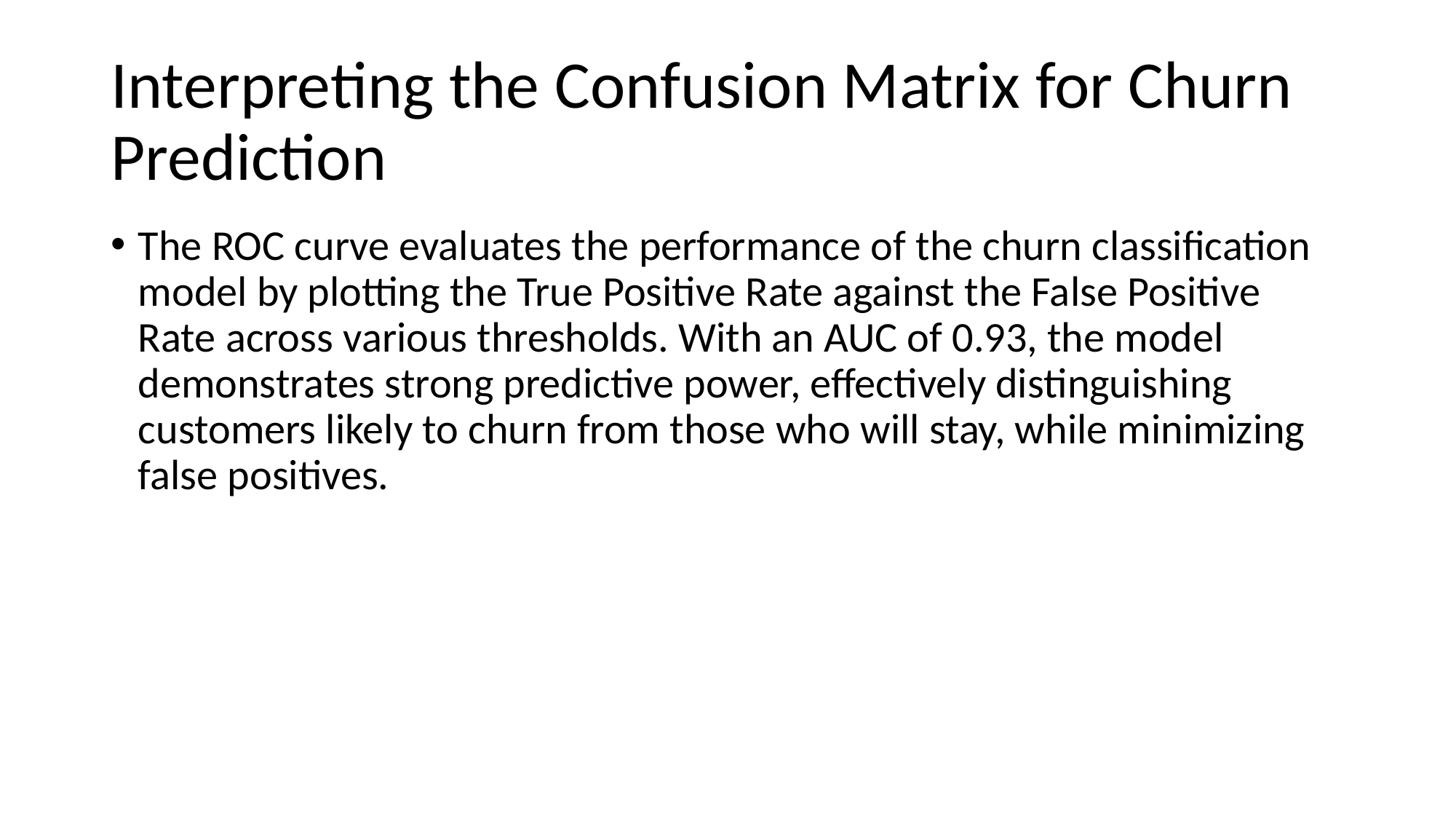

# Interpreting the Confusion Matrix for Churn Prediction
The ROC curve evaluates the performance of the churn classification model by plotting the True Positive Rate against the False Positive Rate across various thresholds. With an AUC of 0.93, the model demonstrates strong predictive power, effectively distinguishing customers likely to churn from those who will stay, while minimizing false positives.